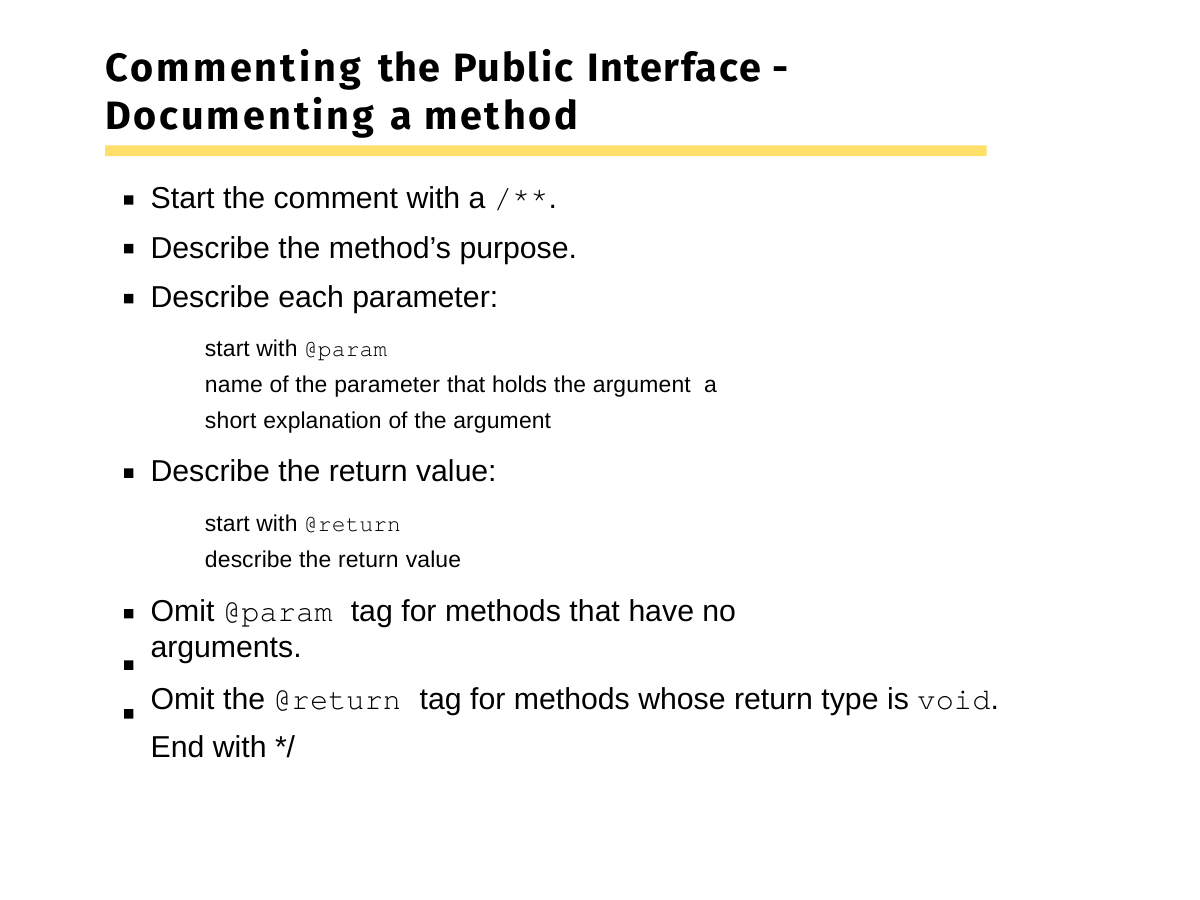

# Commenting the Public Interface -  Documenting a method

Start the comment with a /**.  Describe the method’s purpose.  Describe each parameter:
start with @param
name of the parameter that holds the argument  a short explanation of the argument
Describe the return value:
start with @return
describe the return value
Omit @param tag for methods that have no arguments.
Omit the @return tag for methods whose return type is void.  End with */